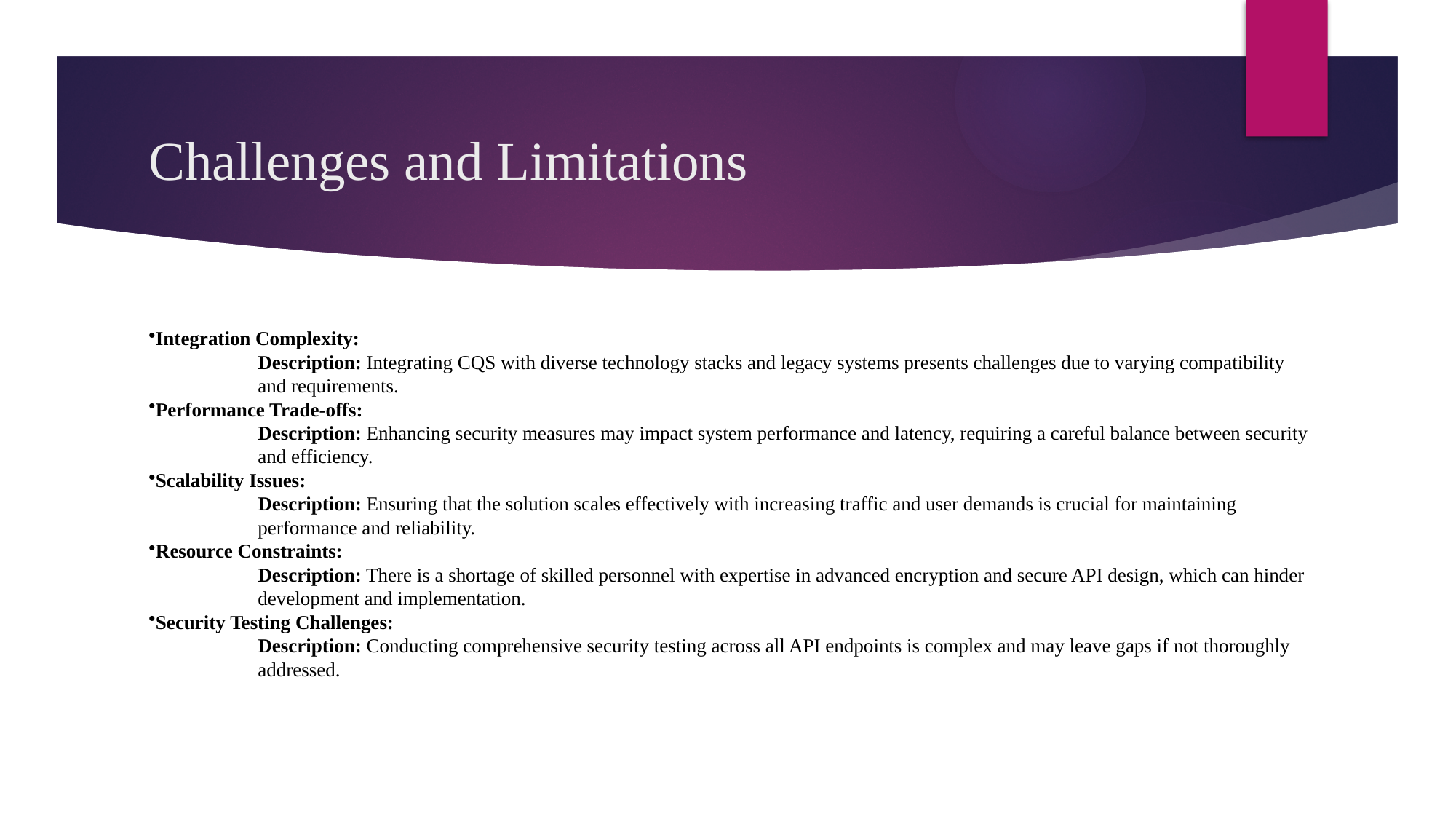

# Challenges and Limitations
Integration Complexity:
	Description: Integrating CQS with diverse technology stacks and legacy systems presents challenges due to varying compatibility 	and requirements.
Performance Trade-offs:
	Description: Enhancing security measures may impact system performance and latency, requiring a careful balance between security 	and efficiency.
Scalability Issues:
	Description: Ensuring that the solution scales effectively with increasing traffic and user demands is crucial for maintaining 	performance and reliability.
Resource Constraints:
	Description: There is a shortage of skilled personnel with expertise in advanced encryption and secure API design, which can hinder 	development and implementation.
Security Testing Challenges:
	Description: Conducting comprehensive security testing across all API endpoints is complex and may leave gaps if not thoroughly 	addressed.